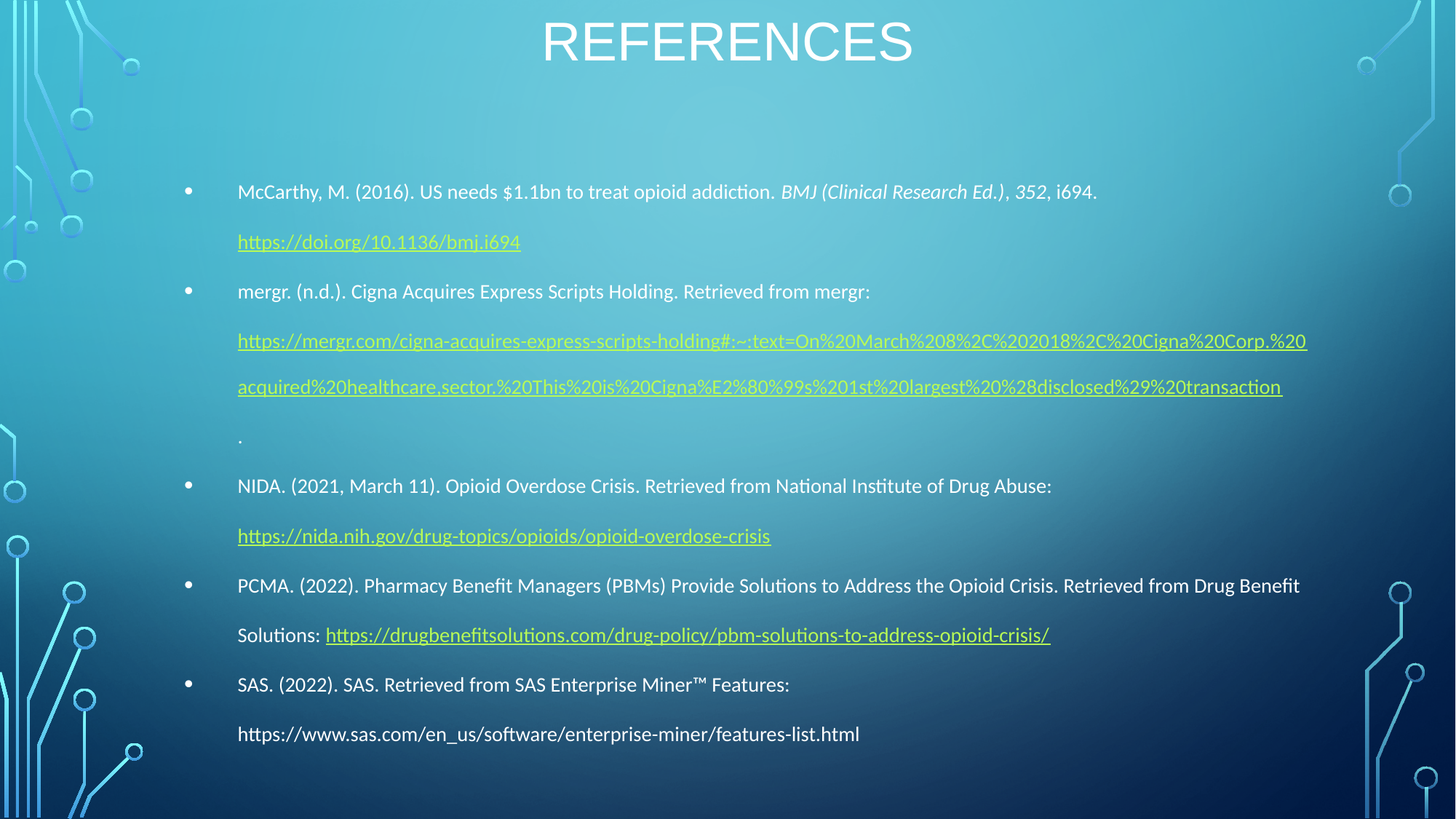

# References
McCarthy, M. (2016). US needs $1.1bn to treat opioid addiction. BMJ (Clinical Research Ed.), 352, i694. https://doi.org/10.1136/bmj.i694
mergr. (n.d.). Cigna Acquires Express Scripts Holding. Retrieved from mergr: https://mergr.com/cigna-acquires-express-scripts-holding#:~:text=On%20March%208%2C%202018%2C%20Cigna%20Corp.%20acquired%20healthcare,sector.%20This%20is%20Cigna%E2%80%99s%201st%20largest%20%28disclosed%29%20transaction.
NIDA. (2021, March 11). Opioid Overdose Crisis. Retrieved from National Institute of Drug Abuse: https://nida.nih.gov/drug-topics/opioids/opioid-overdose-crisis
PCMA. (2022). Pharmacy Benefit Managers (PBMs) Provide Solutions to Address the Opioid Crisis. Retrieved from Drug Benefit Solutions: https://drugbenefitsolutions.com/drug-policy/pbm-solutions-to-address-opioid-crisis/
SAS. (2022). SAS. Retrieved from SAS Enterprise Miner™ Features: https://www.sas.com/en_us/software/enterprise-miner/features-list.html